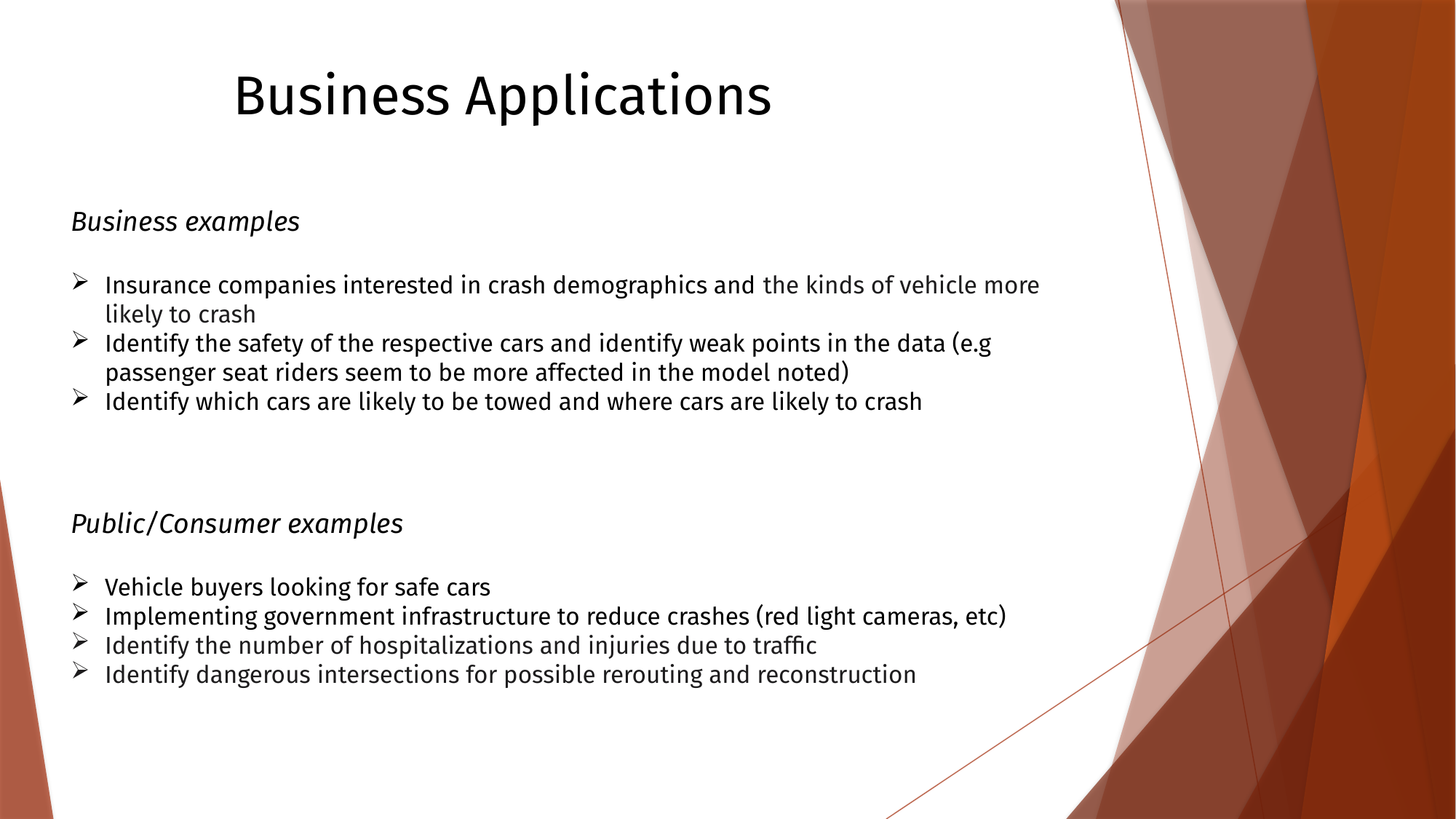

Business Applications
Business examples

Insurance companies interested in crash demographics and the kinds of vehicle more likely to crash
Identify the safety of the respective cars and identify weak points in the data (e.g passenger seat riders seem to be more affected in the model noted)
Identify which cars are likely to be towed and where cars are likely to crash

Public/Consumer examples

Vehicle buyers looking for safe cars
Implementing government infrastructure to reduce crashes (red light cameras, etc)
Identify the number of hospitalizations and injuries due to traffic
Identify dangerous intersections for possible rerouting and reconstruction